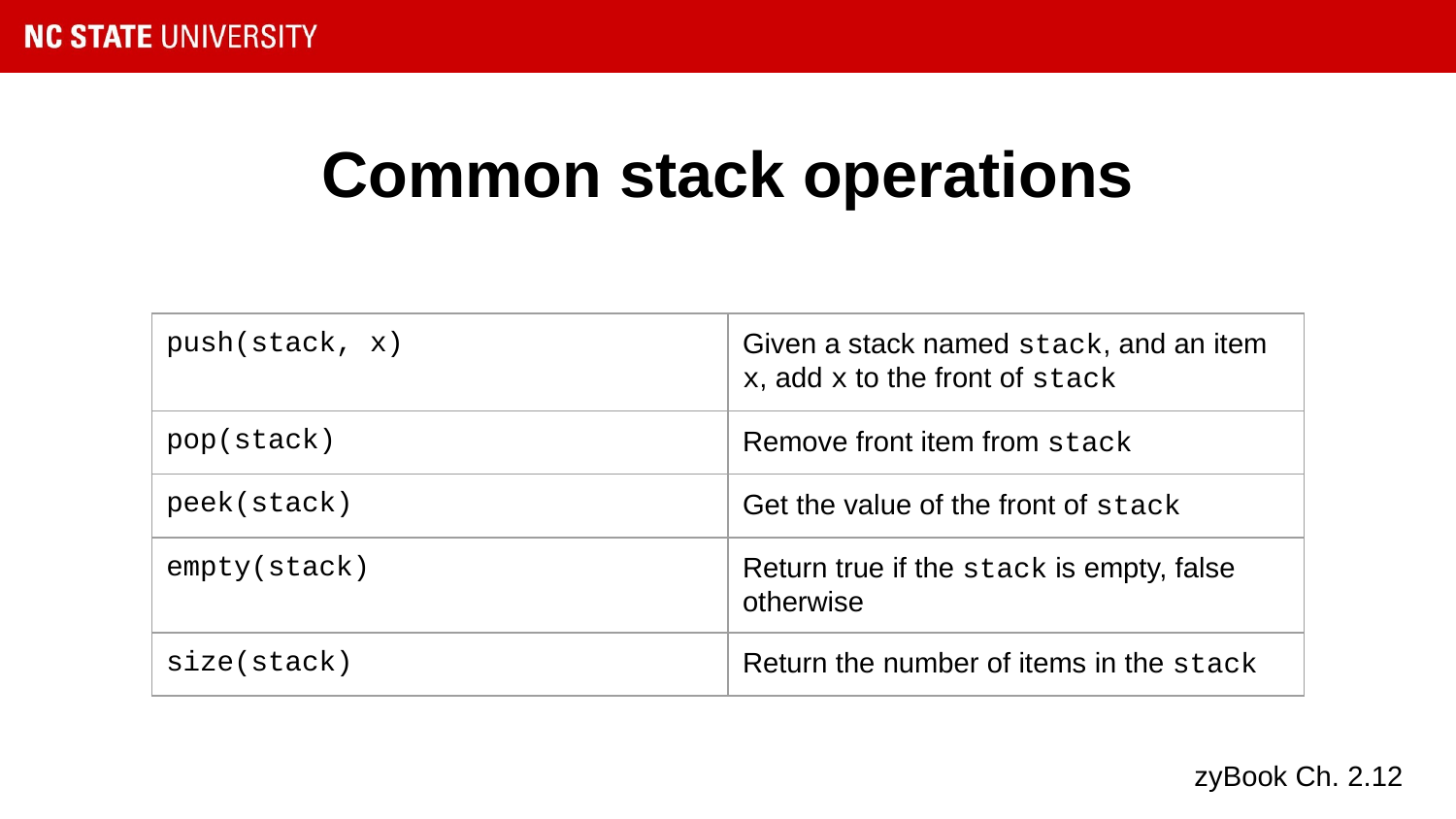

# Common stack operations
| push(stack, x) | Given a stack named stack, and an item x, add x to the front of stack |
| --- | --- |
| pop(stack) | Remove front item from stack |
| peek(stack) | Get the value of the front of stack |
| empty(stack) | Return true if the stack is empty, false otherwise |
| size(stack) | Return the number of items in the stack |
zyBook Ch. 2.12